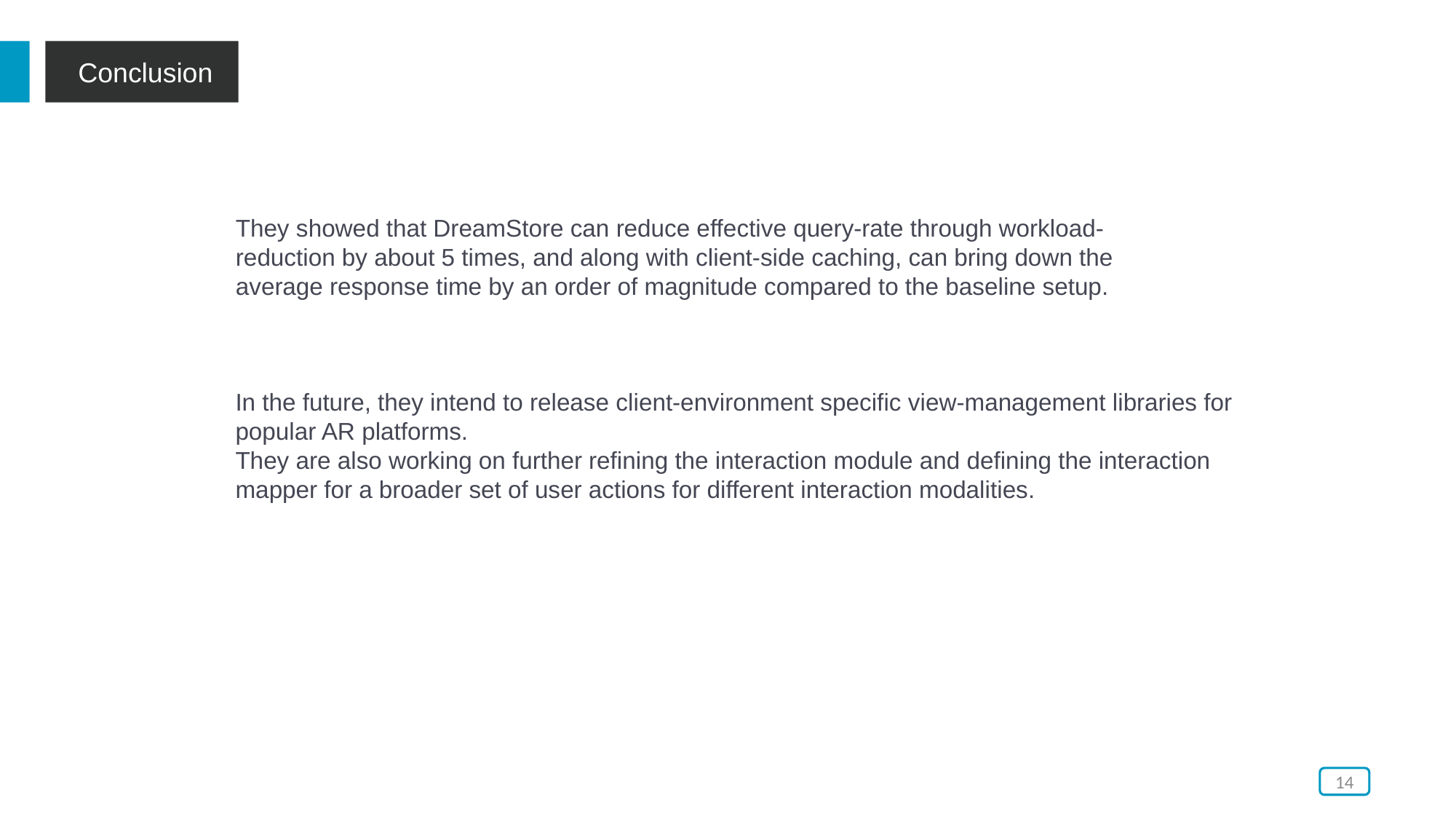

Conclusion
They showed that DreamStore can reduce effective query-rate through workload-reduction by about 5 times, and along with client-side caching, can bring down the average response time by an order of magnitude compared to the baseline setup.
In the future, they intend to release client-environment specific view-management libraries for popular AR platforms.
They are also working on further refining the interaction module and defining the interaction mapper for a broader set of user actions for different interaction modalities.
14